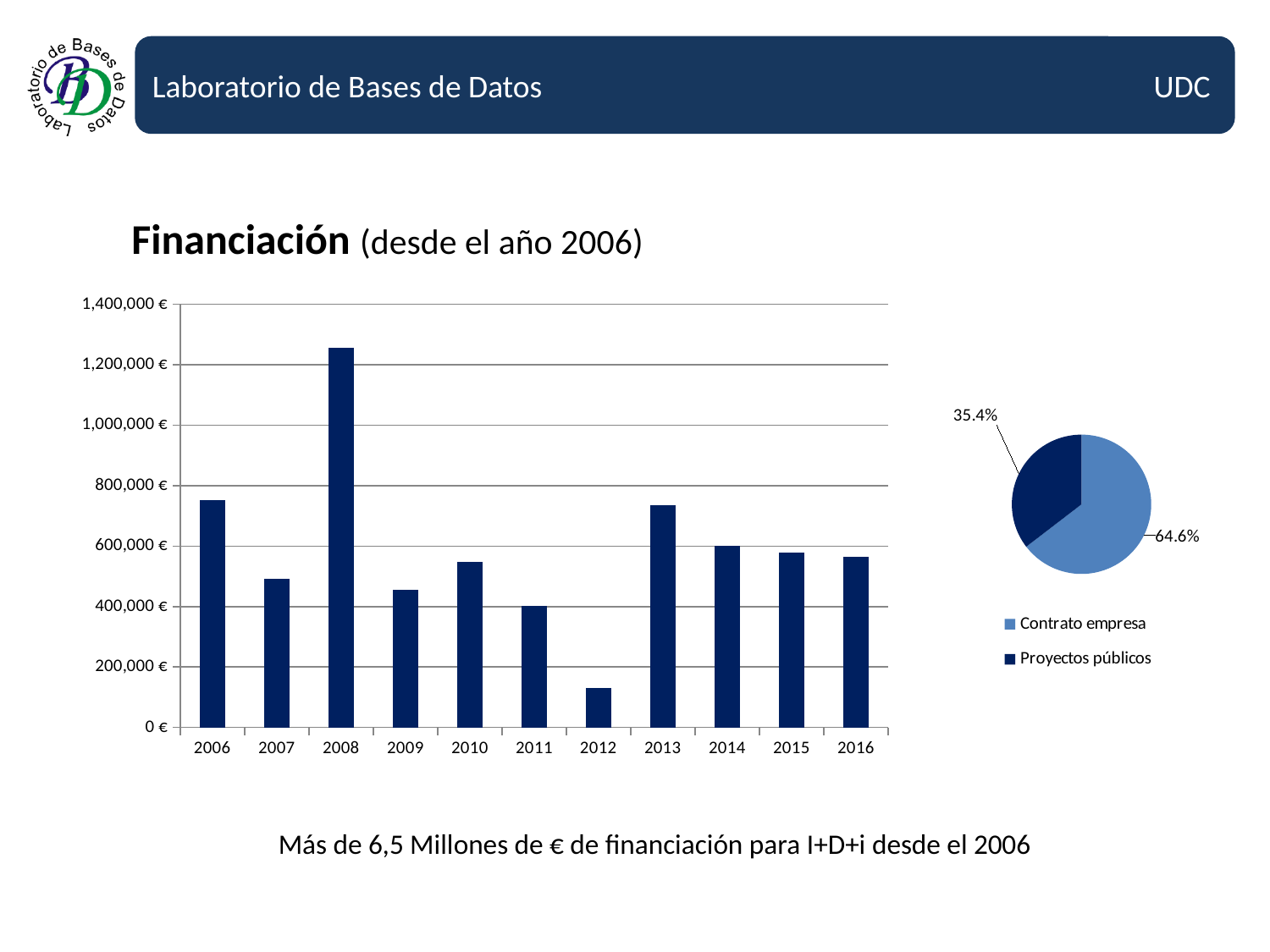

Financiación (desde el año 2006)

### Chart

| Category |  |
|---|---|
| 2006 | 751350.0 |
| 2007 | 490340.7656 |
| 2008 | 1254775.0 |
| 2009 | 455773.0 |
| 2010 | 547913.0 |
| 2011 | 400751.0 |
| 2012 | 130913.0 |
| 2013 | 735862.5 |
| 2014 | 601799.0 |
| 2015 | 577239.9600000001 |
| 2016 | 563617.71 |

### Chart

| Category |  |
|---|---|
| Contrato empresa | 0.6457327665124879 |
| Proyectos públicos | 0.35426723348751216 |
Más de 6,5 Millones de € de financiación para I+D+i desde el 2006